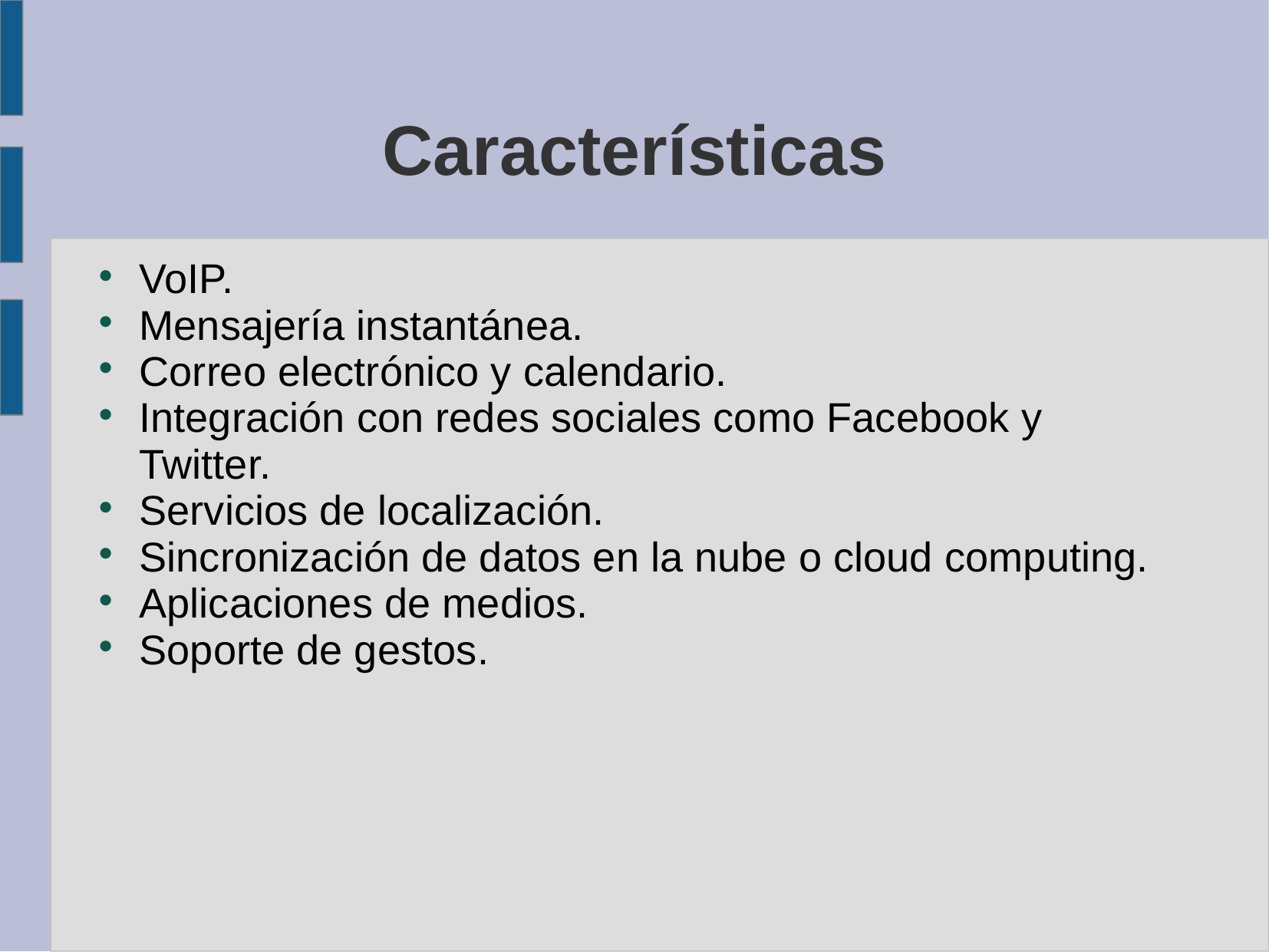

Características
VoIP.
Mensajería instantánea.
Correo electrónico y calendario.
Integración con redes sociales como Facebook y Twitter.
Servicios de localización.
Sincronización de datos en la nube o cloud computing.
Aplicaciones de medios.
Soporte de gestos.